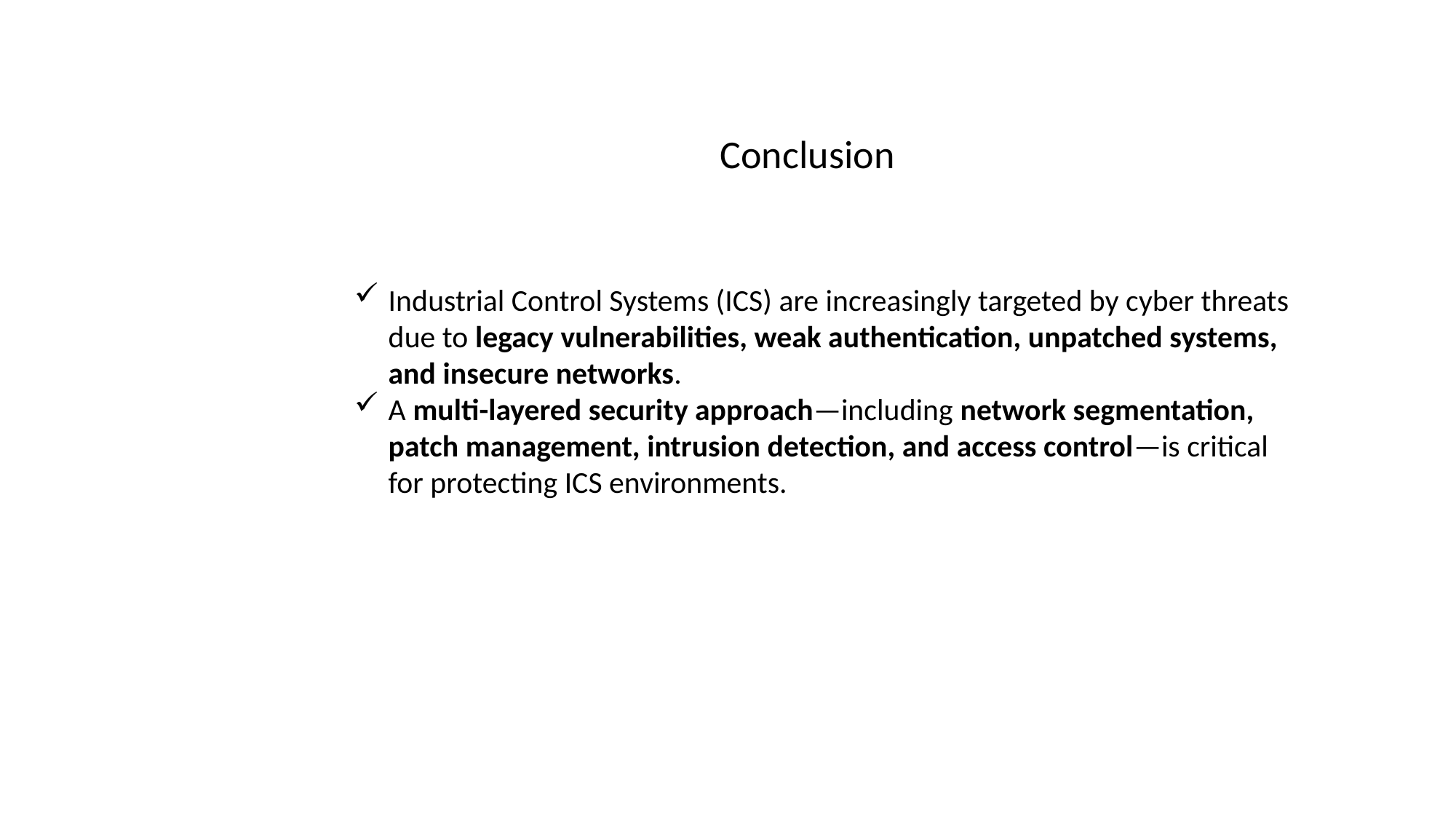

# Conclusion
Industrial Control Systems (ICS) are increasingly targeted by cyber threats due to legacy vulnerabilities, weak authentication, unpatched systems, and insecure networks.
A multi-layered security approach—including network segmentation, patch management, intrusion detection, and access control—is critical for protecting ICS environments.